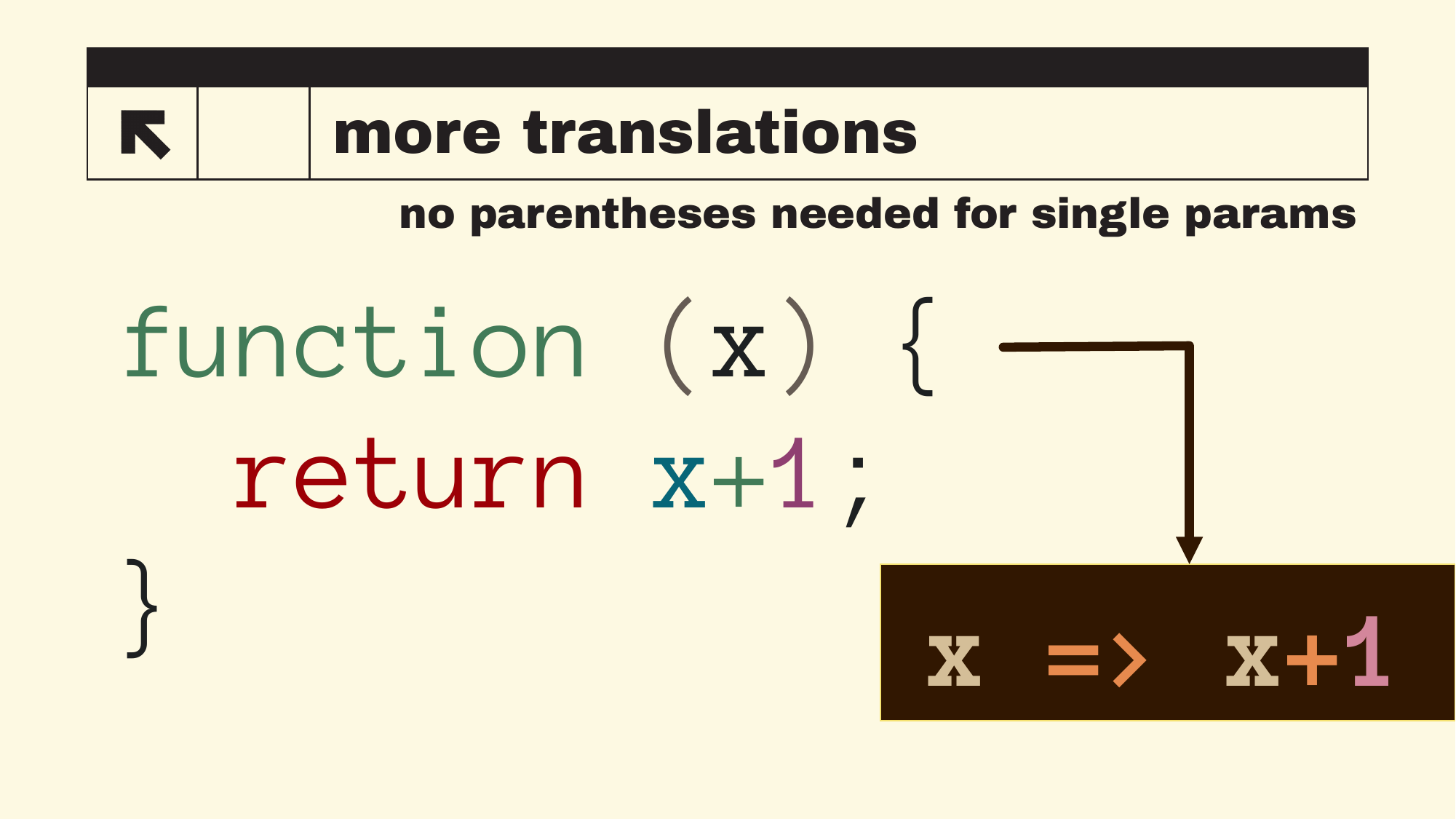

# more translations

🎯
no parentheses needed for single params
function (x) {
  return x+1;
}
x => x+1